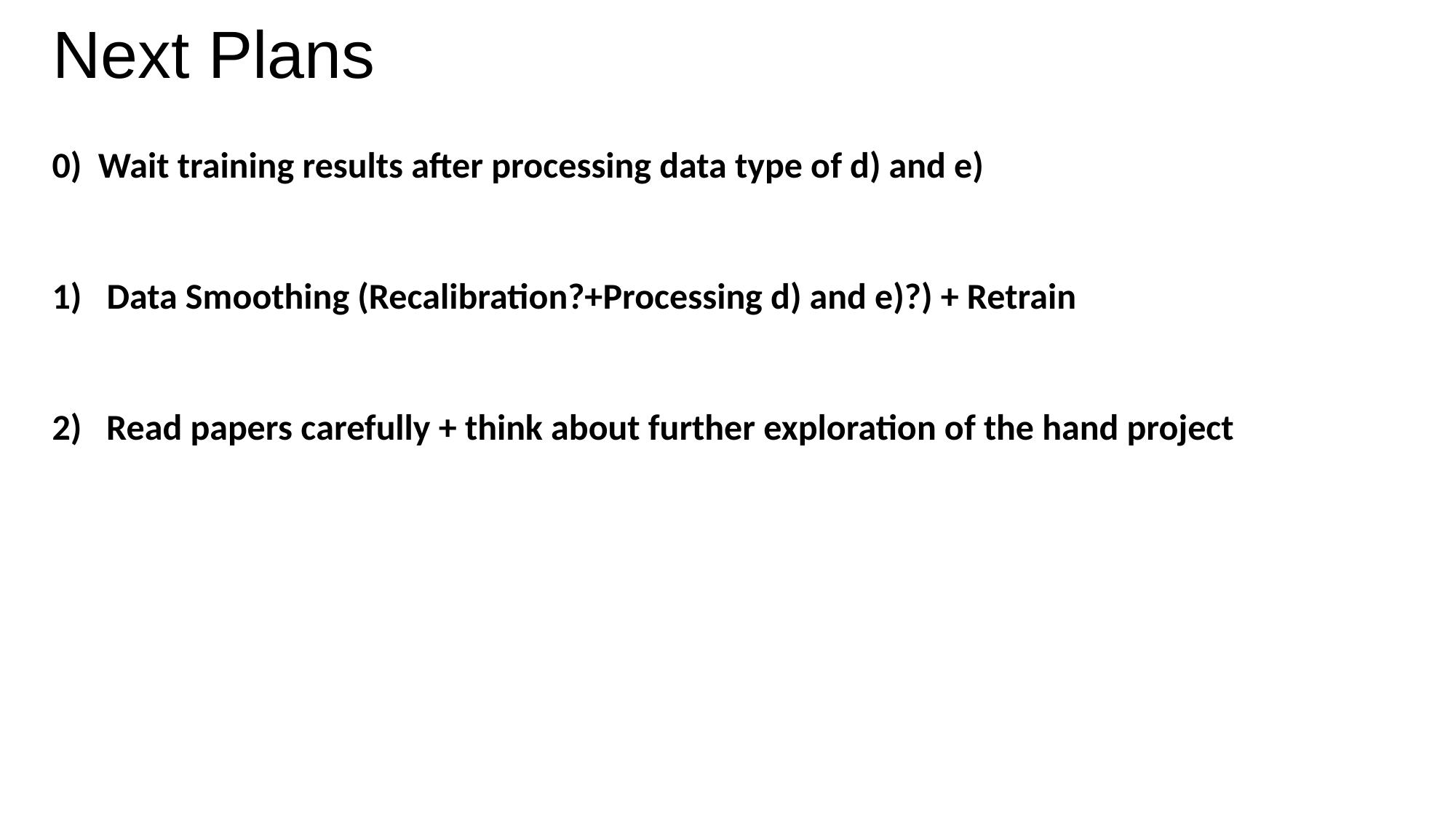

# Next Plans
0)  Wait training results after processing data type of d) and e)

Data Smoothing (Recalibration?+Processing d) and e)?) + Retrain

2)   Read papers carefully + think about further exploration of the hand project